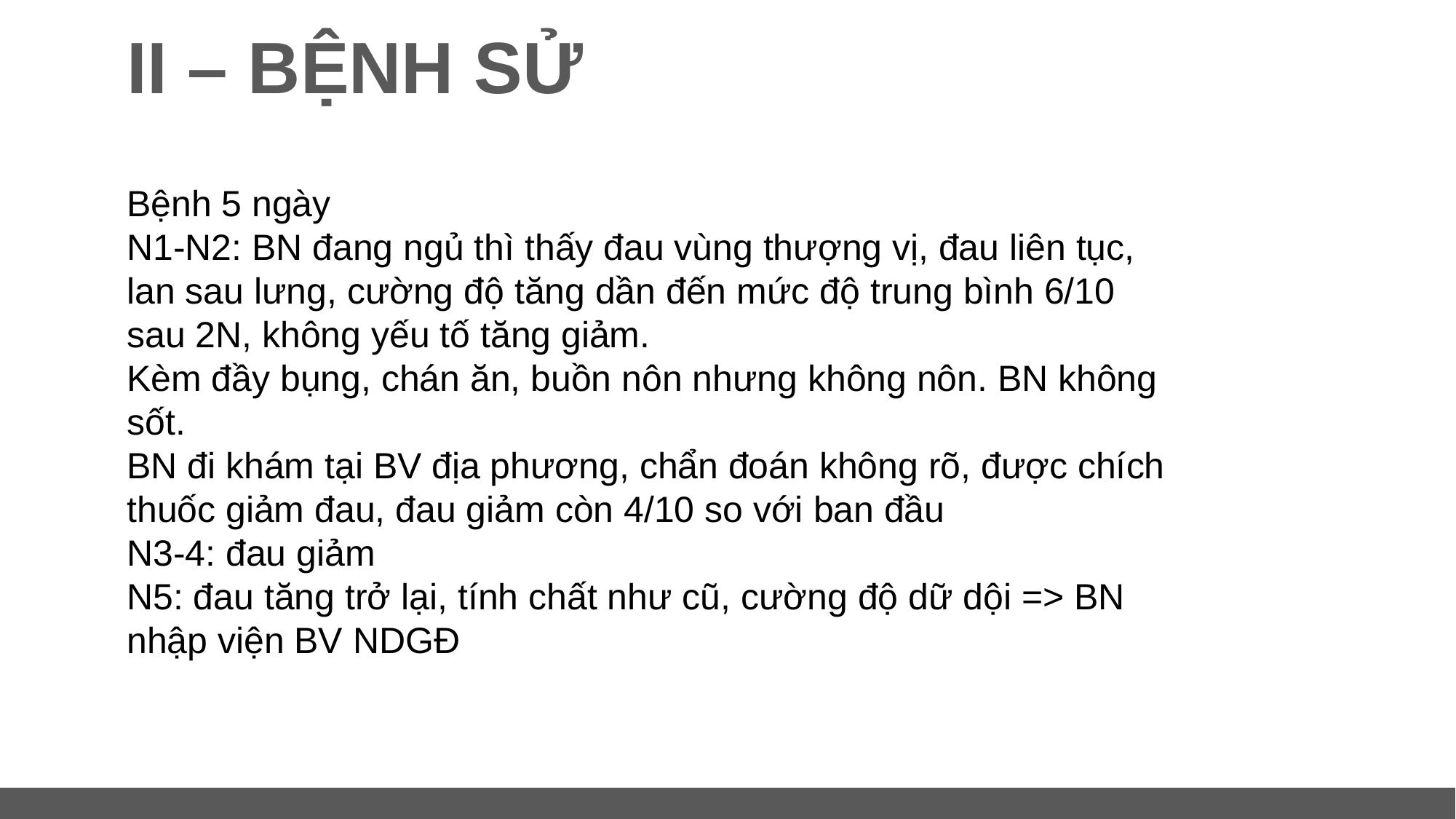

# II – BỆNH SỬ
Bệnh 5 ngày
N1-N2: BN đang ngủ thì thấy đau vùng thượng vị, đau liên tục, lan sau lưng, cường độ tăng dần đến mức độ trung bình 6/10 sau 2N, không yếu tố tăng giảm.
Kèm đầy bụng, chán ăn, buồn nôn nhưng không nôn. BN không sốt.
BN đi khám tại BV địa phương, chẩn đoán không rõ, được chích thuốc giảm đau, đau giảm còn 4/10 so với ban đầu
N3-4: đau giảm
N5: đau tăng trở lại, tính chất như cũ, cường độ dữ dội => BN nhập viện BV NDGĐ